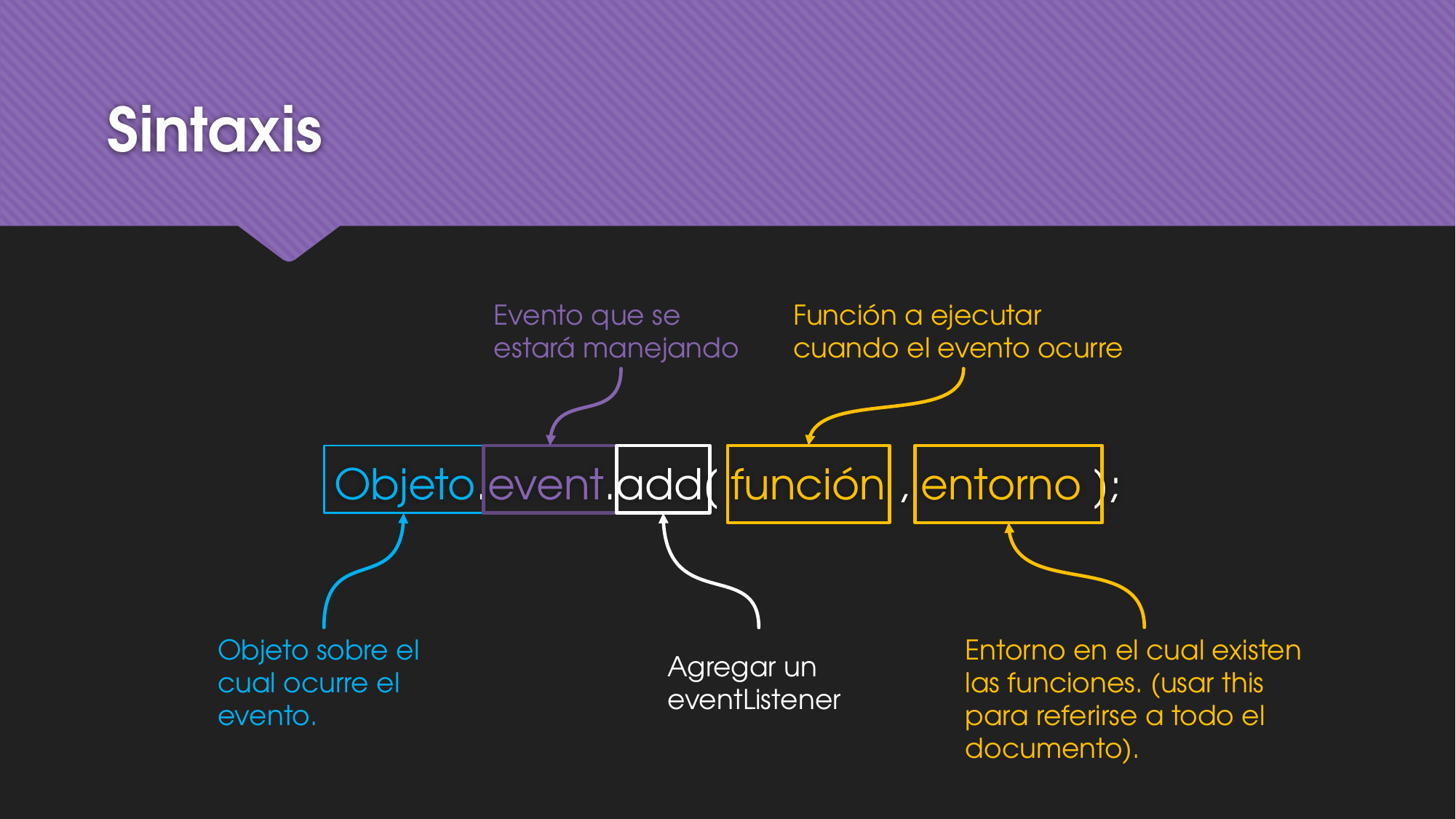

# Sintaxis
Objeto.event.add( función , entorno );
Función a ejecutar cuando el evento ocurre
Evento que se estará manejando

Entorno en el cual existen las funciones. (usar this para referirse a todo el documento).
Objeto sobre el cual ocurre el evento.
Agregar un eventListener